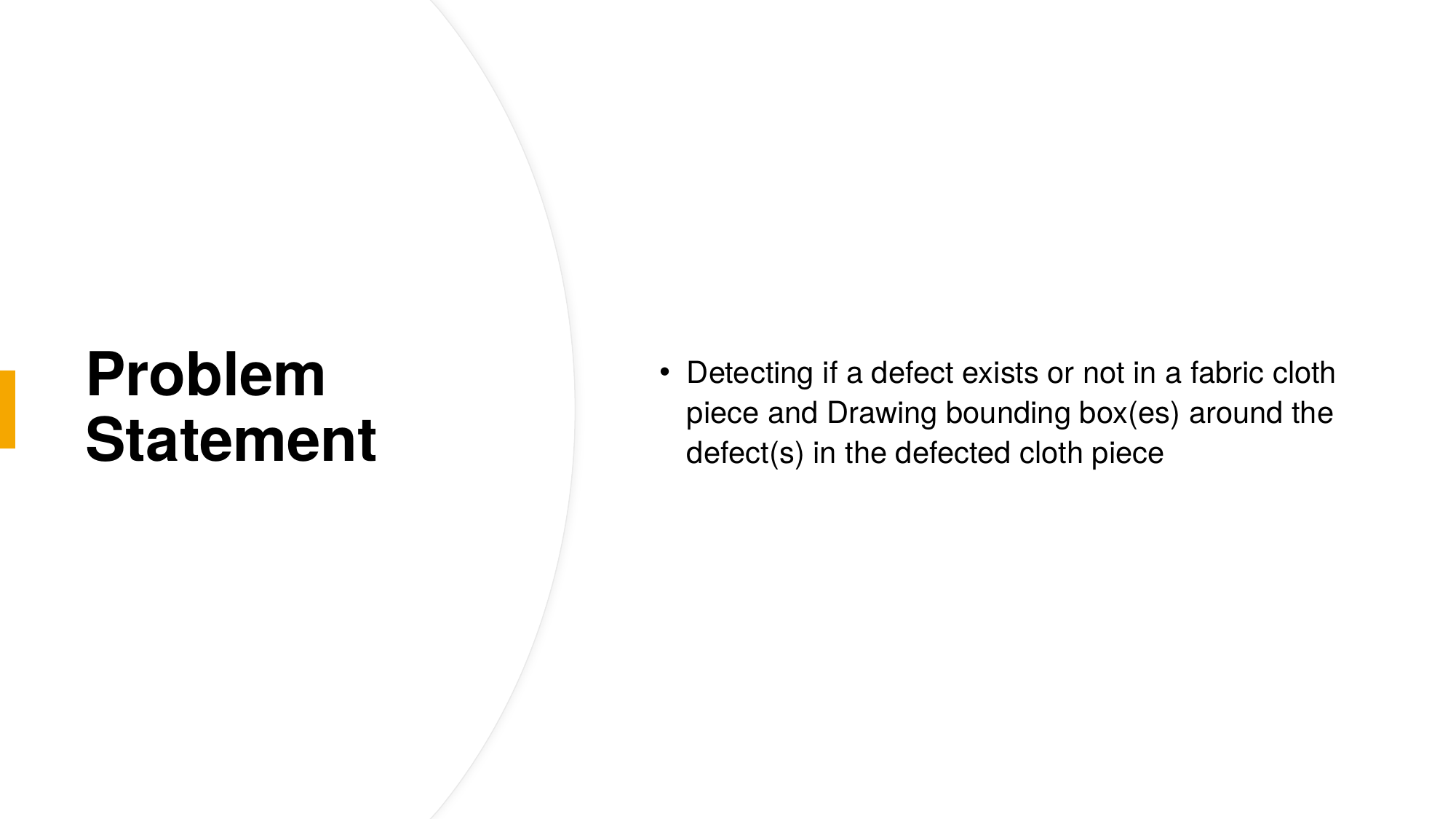

Detecting if a defect exists or not in a fabric cloth piece and Drawing bounding box(es) around the defect(s) in the defected cloth piece
# Problem Statement